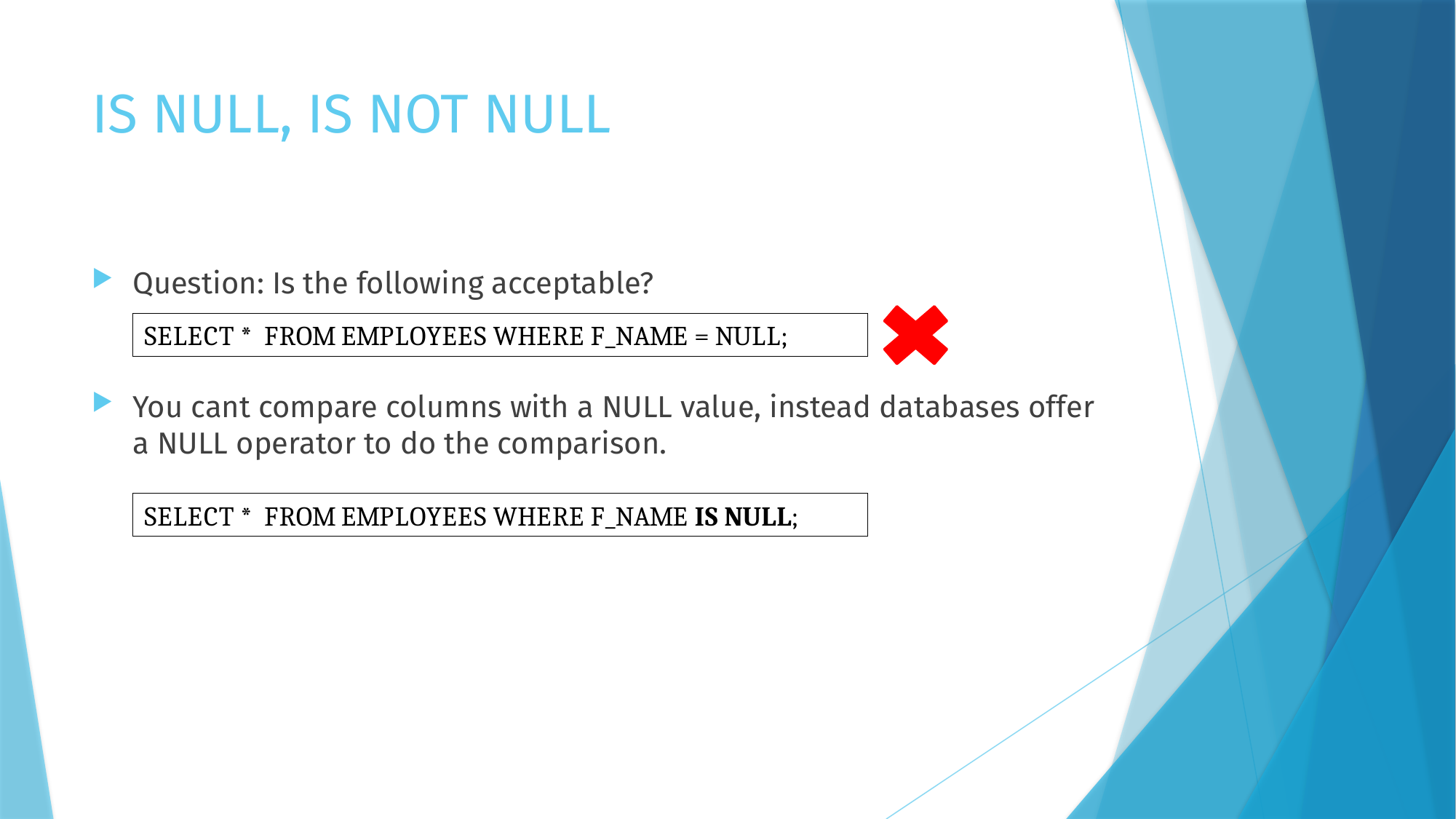

# IS NULL, IS NOT NULL
Question: Is the following acceptable?

SELECT *  FROM EMPLOYEES WHERE F_NAME = NULL;
You cant compare columns with a NULL value, instead databases offer a NULL operator to do the comparison.
SELECT *  FROM EMPLOYEES WHERE F_NAME IS NULL;